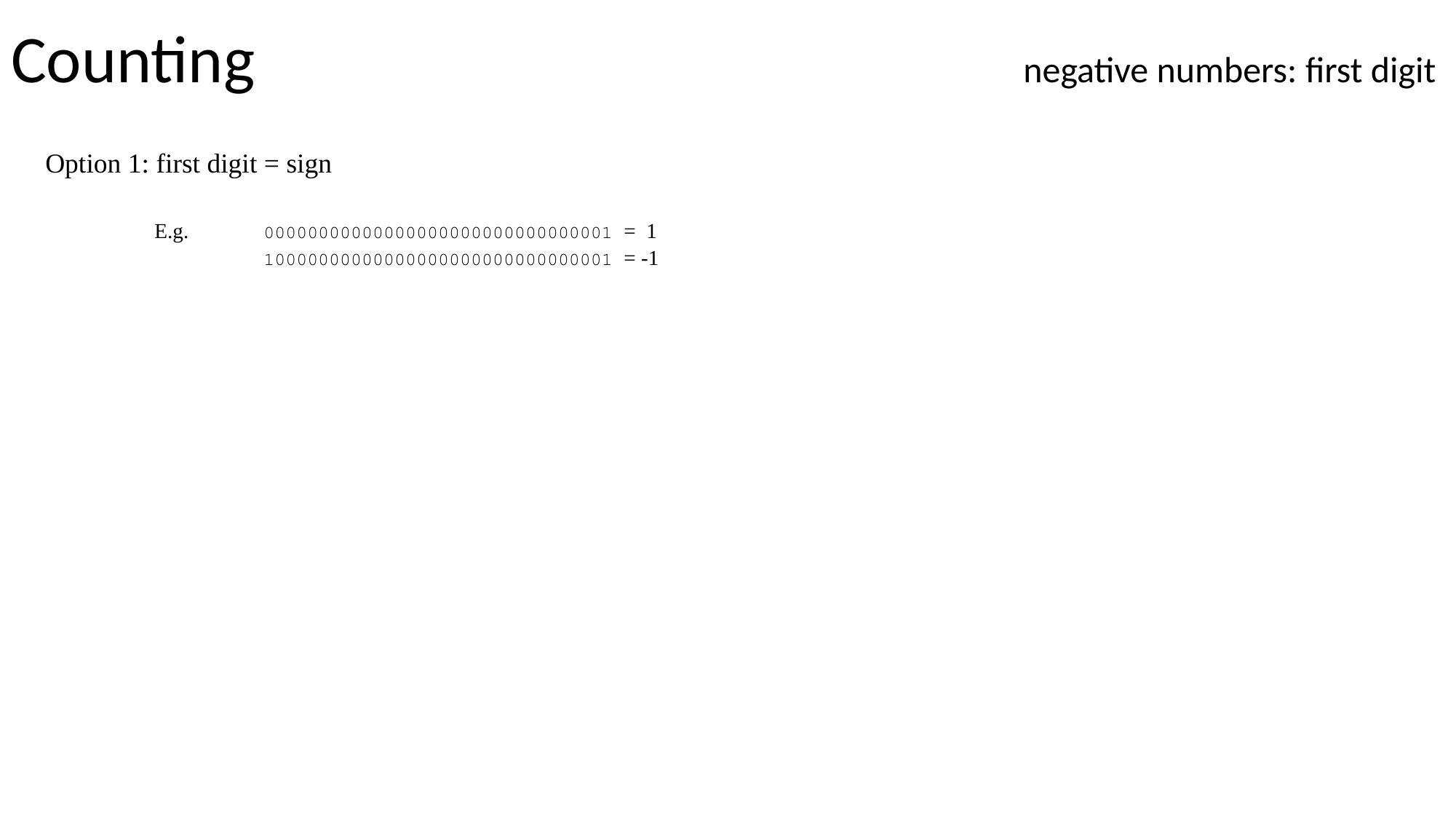

Counting  	                             		  negative numbers: first digit
Option 1: first digit = sign

	E.g.	00000000000000000000000000000001 =  1
		10000000000000000000000000000001 = -1